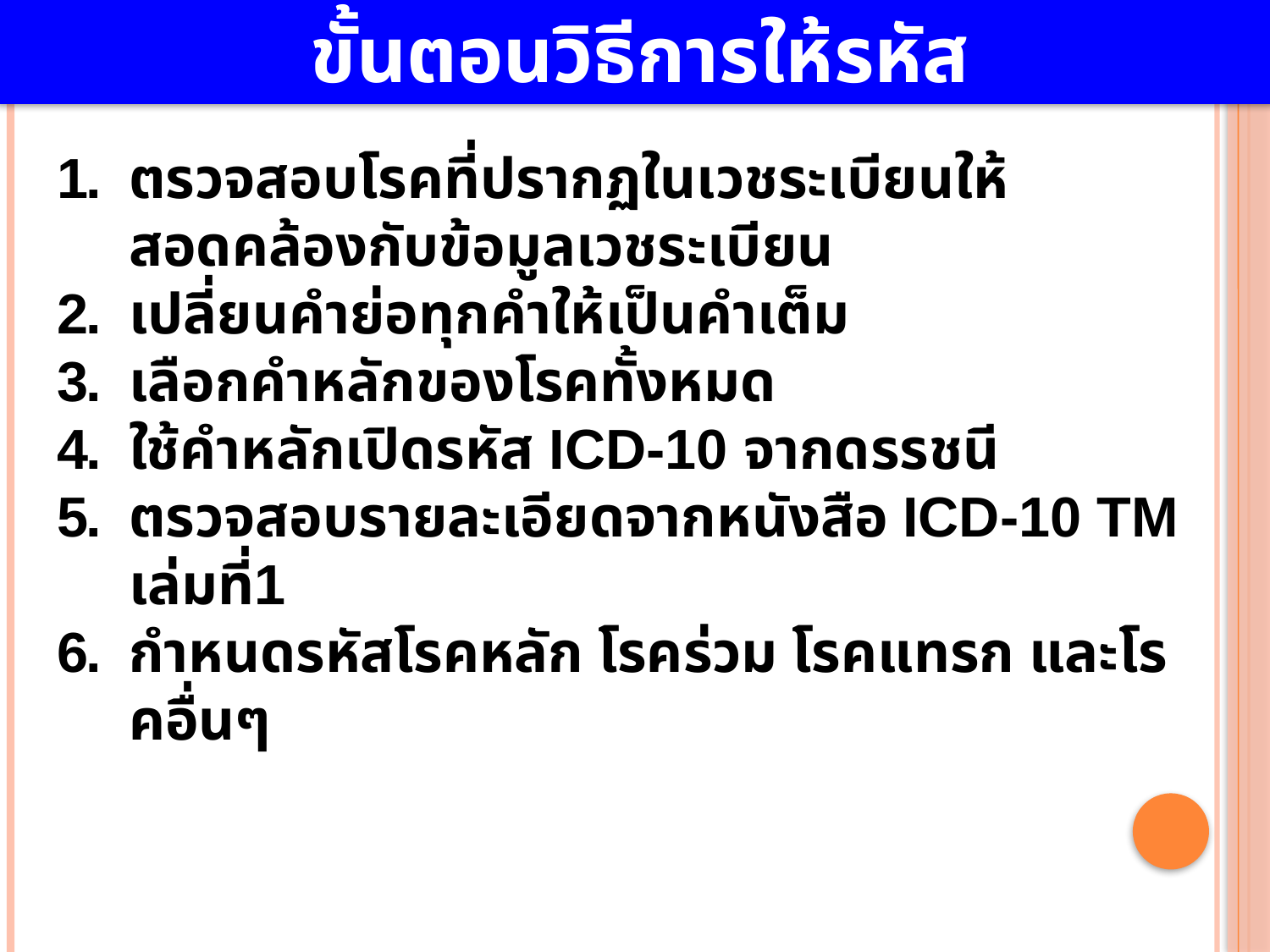

ขั้นตอนวิธีการให้รหัส
ตรวจสอบโรคที่ปรากฏในเวชระเบียนให้สอดคล้องกับข้อมูลเวชระเบียน
เปลี่ยนคำย่อทุกคำให้เป็นคำเต็ม
เลือกคำหลักของโรคทั้งหมด
ใช้คำหลักเปิดรหัส ICD-10 จากดรรชนี
ตรวจสอบรายละเอียดจากหนังสือ ICD-10 TM เล่มที่1
กำหนดรหัสโรคหลัก โรคร่วม โรคแทรก และโรคอื่นๆ